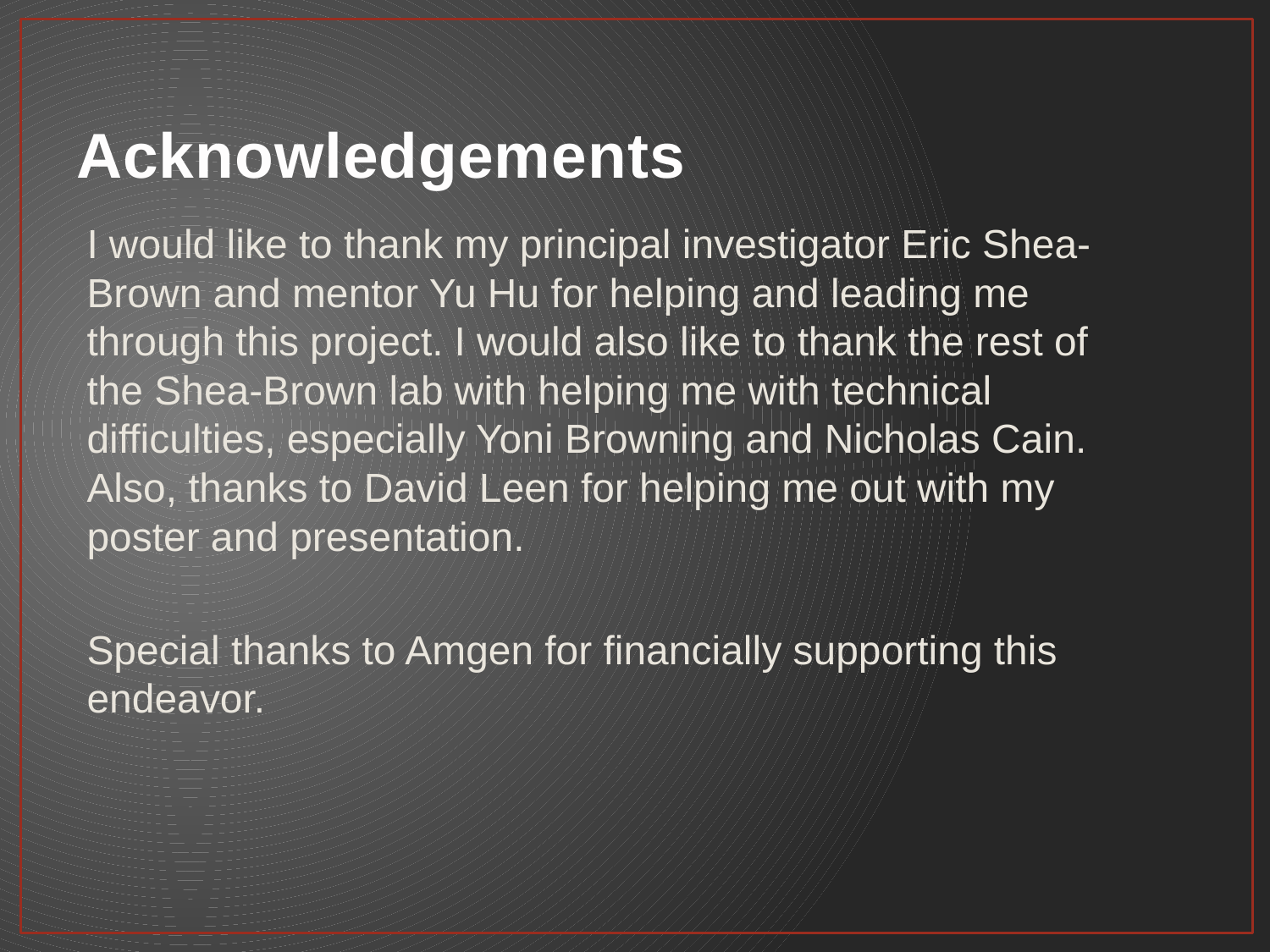

# Acknowledgements
I would like to thank my principal investigator Eric Shea-Brown and mentor Yu Hu for helping and leading me through this project. I would also like to thank the rest of the Shea-Brown lab with helping me with technical difficulties, especially Yoni Browning and Nicholas Cain. Also, thanks to David Leen for helping me out with my poster and presentation.

Special thanks to Amgen for financially supporting this endeavor.